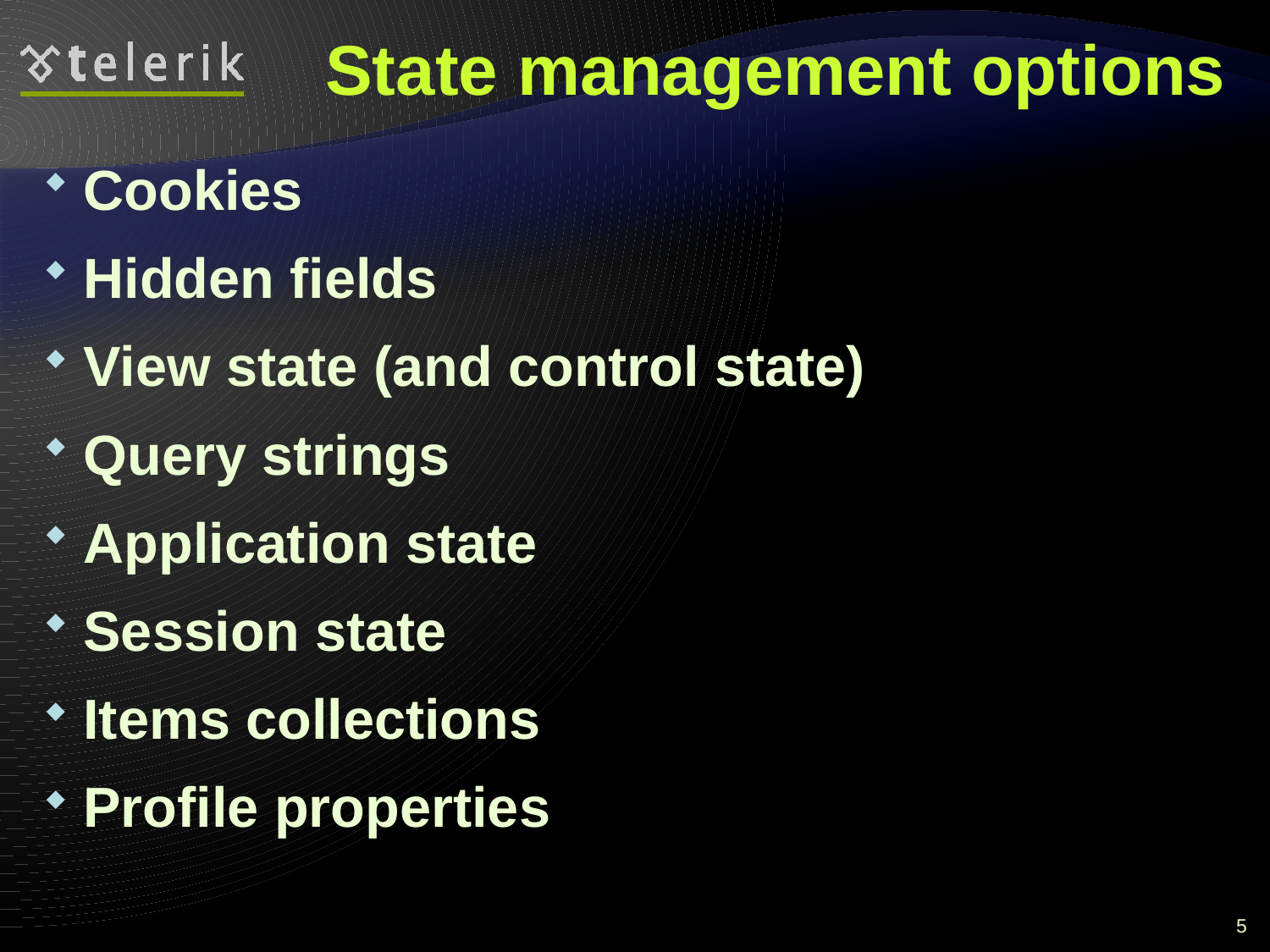

# State management options
Cookies
Hidden fields
View state (and control state)
Query strings
Application state
Session state
Items collections
Profile properties
5